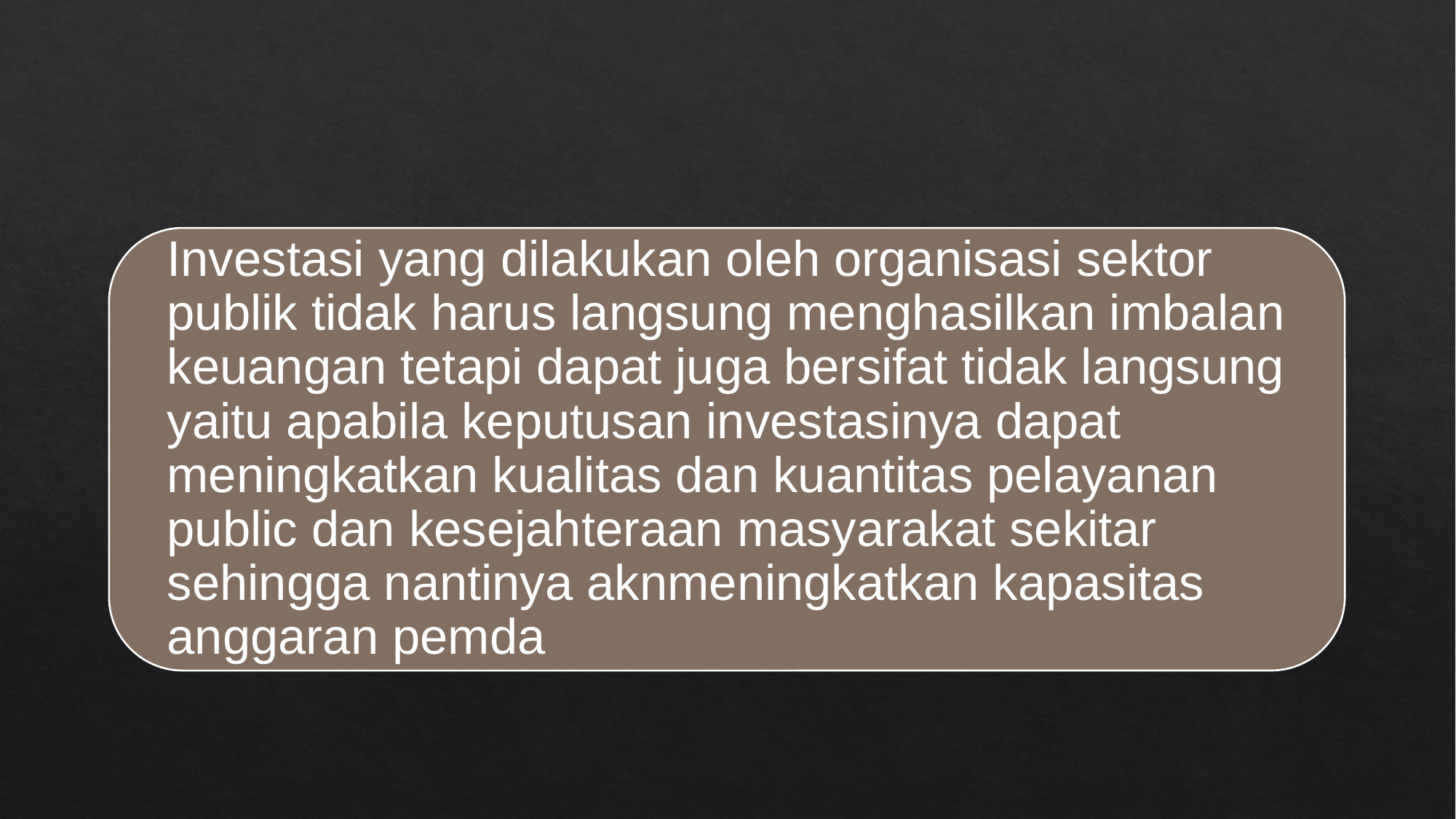

Investasi yang dilakukan oleh organisasi sektor publik tidak harus langsung menghasilkan imbalan keuangan tetapi dapat juga bersifat tidak langsung yaitu apabila keputusan investasinya dapat meningkatkan kualitas dan kuantitas pelayanan public dan kesejahteraan masyarakat sekitar sehingga nantinya aknmeningkatkan kapasitas anggaran pemda